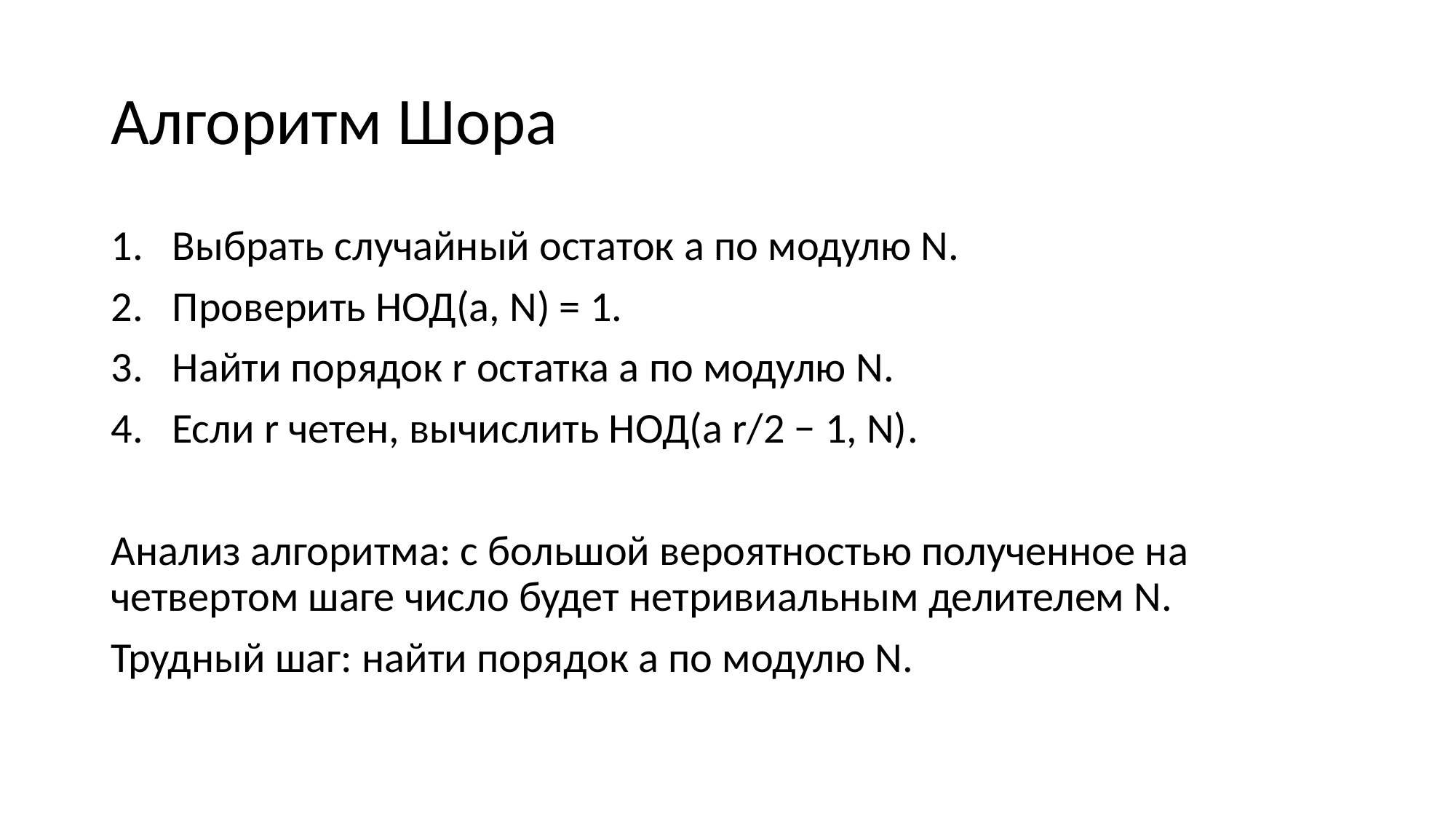

# Алгоритм Шора
Выбрать случайный остаток a по модулю N.
Проверить НОД(a, N) = 1.
Найти порядок r остатка a по модулю N.
Если r четен, вычислить НОД(a r/2 − 1, N).

Анализ алгоритма: с большой вероятностью полученное на четвертом шаге число будет нетривиальным делителем N.
Трудный шаг: найти порядок a по модулю N.